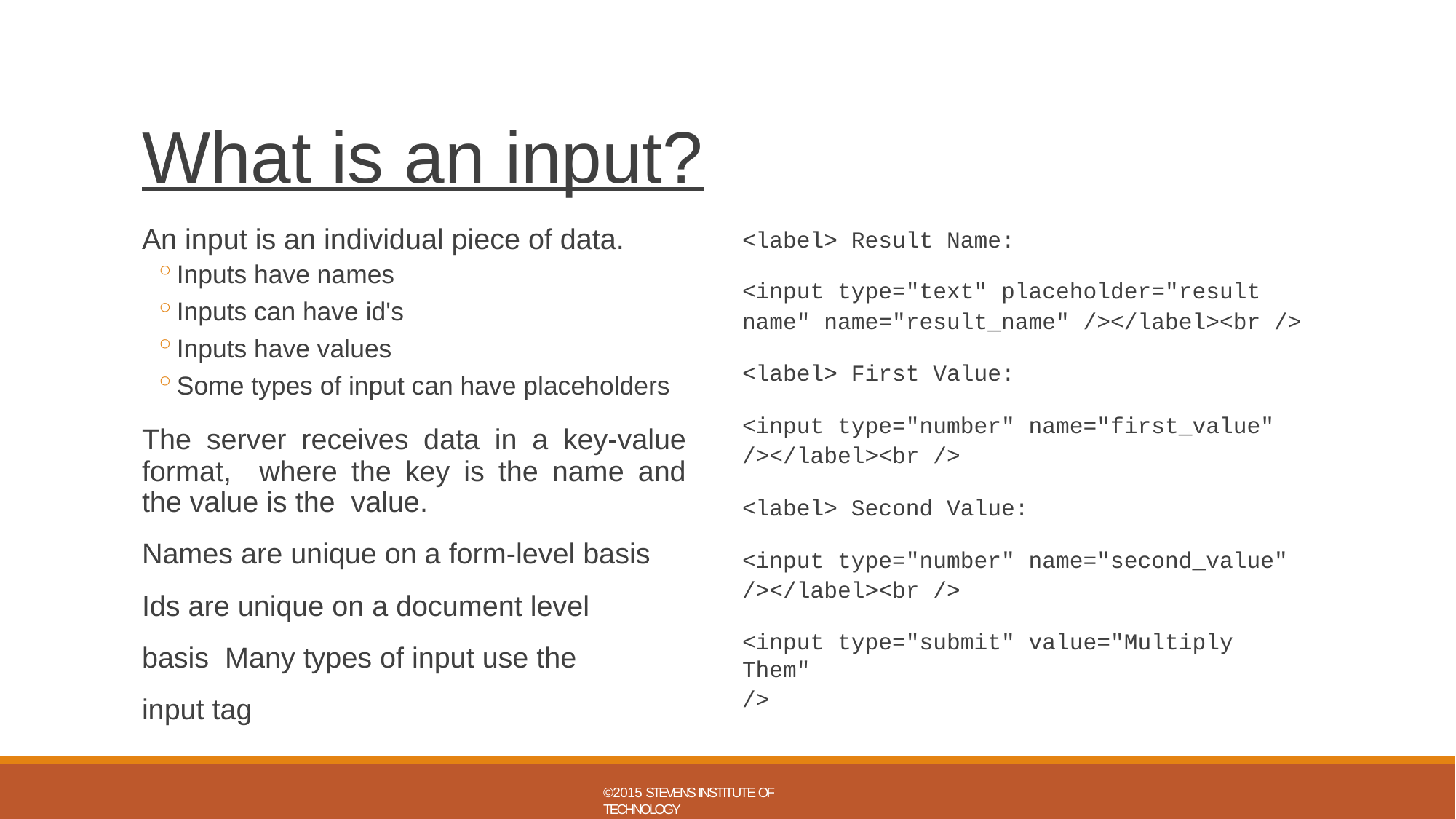

# What is an input?
An input is an individual piece of data.
Inputs have names
Inputs can have id's
Inputs have values
Some types of input can have placeholders
The server receives data in a key-value format,  where the key is the name and the value is the  value.
Names are unique on a form-level basis
Ids are unique on a document level basis  Many types of input use the input tag
<label> Result Name:
<input type="text" placeholder="result  name" name="result_name" /></label><br />

<label> First Value:

<input type="number" name="first_value"
/></label><br />

<label> Second Value:

<input type="number" name="second_value"
/></label><br />

<input type="submit" value="Multiply Them"
/>
©2015 STEVENS INSTITUTE OF TECHNOLOGY